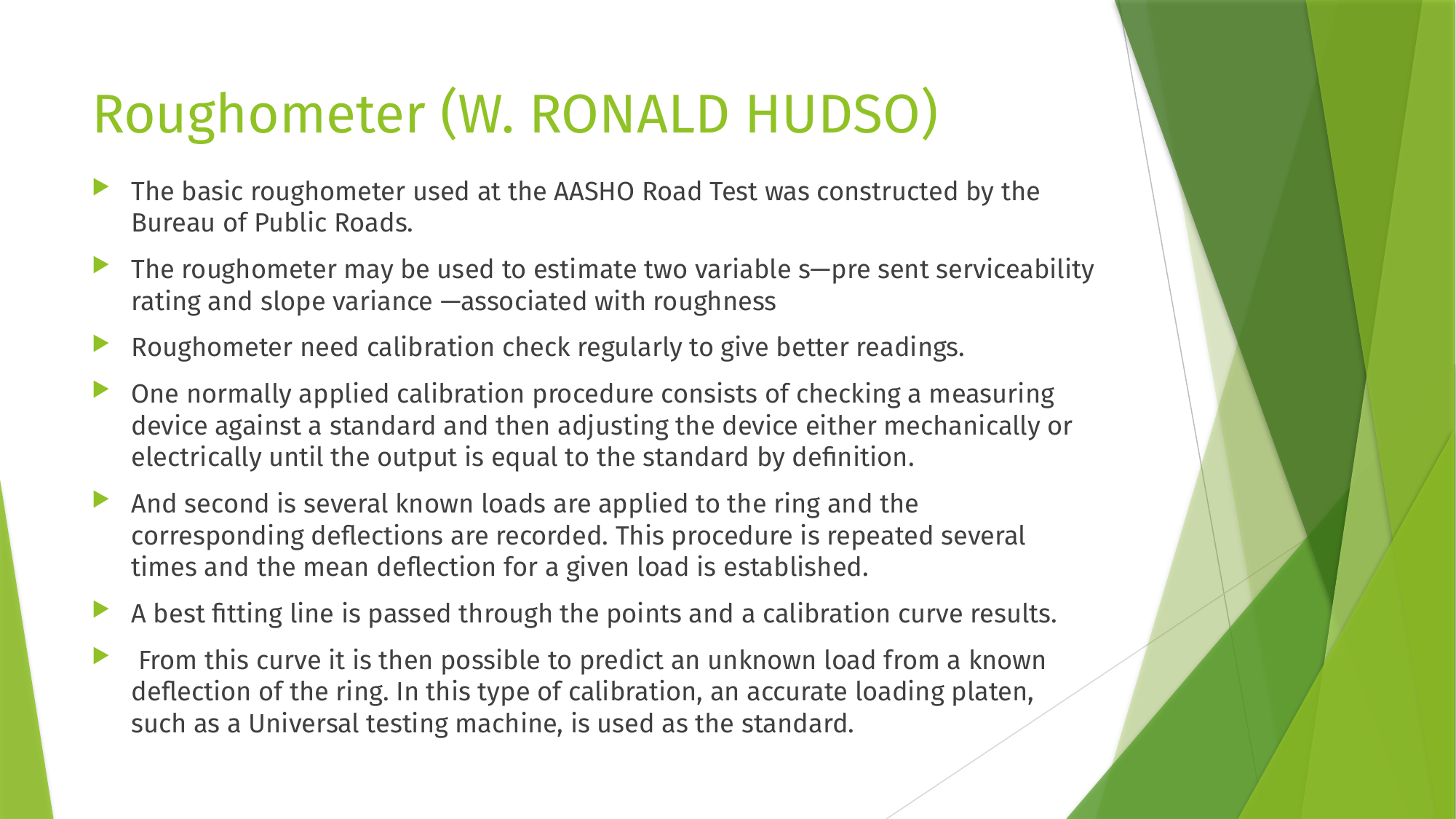

# Roughometer (W. RONALD HUDSO)
The basic roughometer used at the AASHO Road Test was constructed by the Bureau of Public Roads.
The roughometer may be used to estimate two variable s—pre sent serviceability rating and slope variance —associated with roughness
Roughometer need calibration check regularly to give better readings.
One normally applied calibration procedure consists of checking a measuring device against a standard and then adjusting the device either mechanically or electrically until the output is equal to the standard by definition.
And second is several known loads are applied to the ring and the corresponding deflections are recorded. This procedure is repeated several times and the mean deflection for a given load is established.
A best fitting line is passed through the points and a calibration curve results.
 From this curve it is then possible to predict an unknown load from a known deflection of the ring. In this type of calibration, an accurate loading platen, such as a Universal testing machine, is used as the standard.